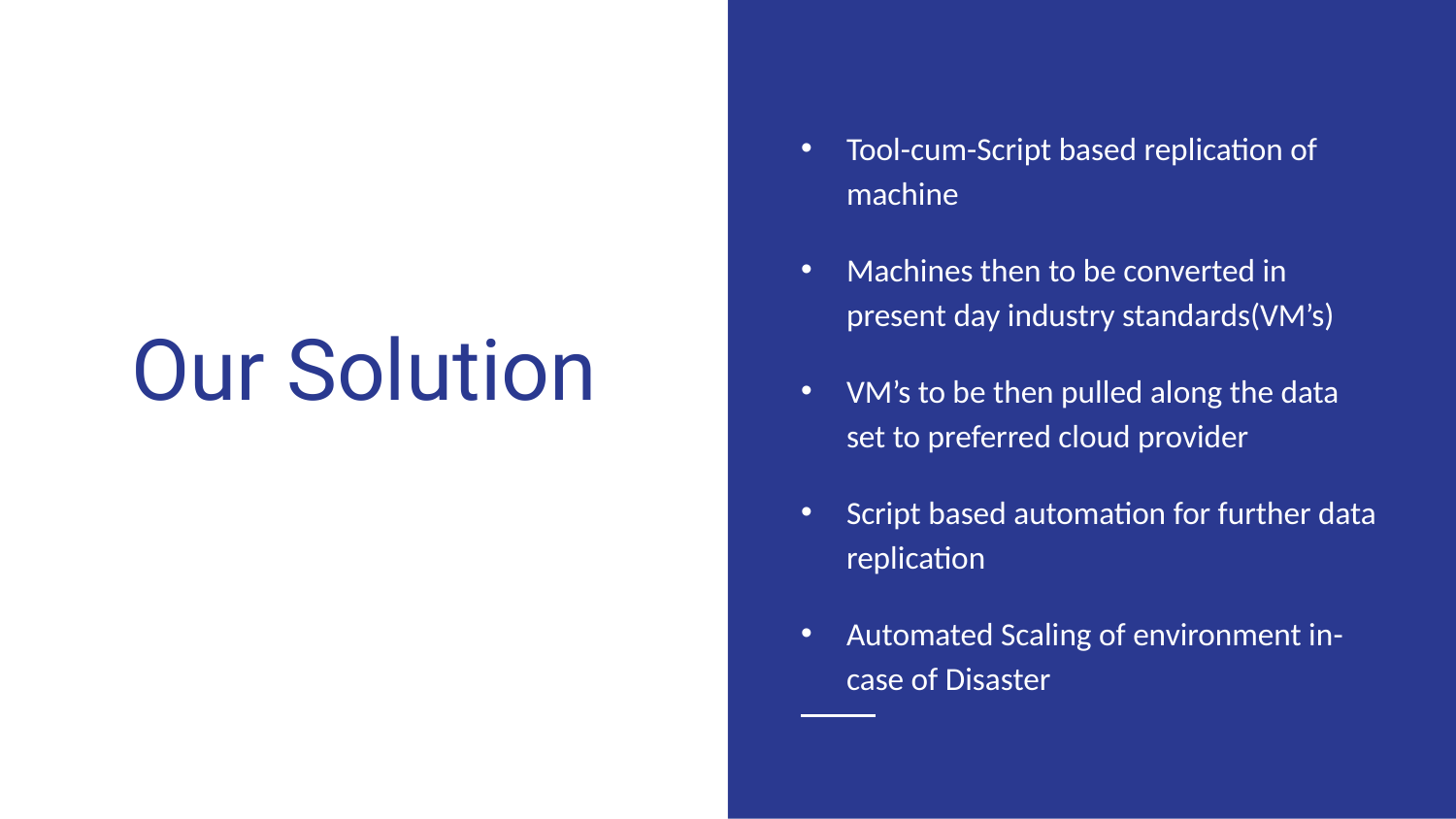

Tool-cum-Script based replication of machine
Machines then to be converted in present day industry standards(VM’s)
VM’s to be then pulled along the data set to preferred cloud provider
Script based automation for further data replication
Automated Scaling of environment in-case of Disaster
# Our Solution